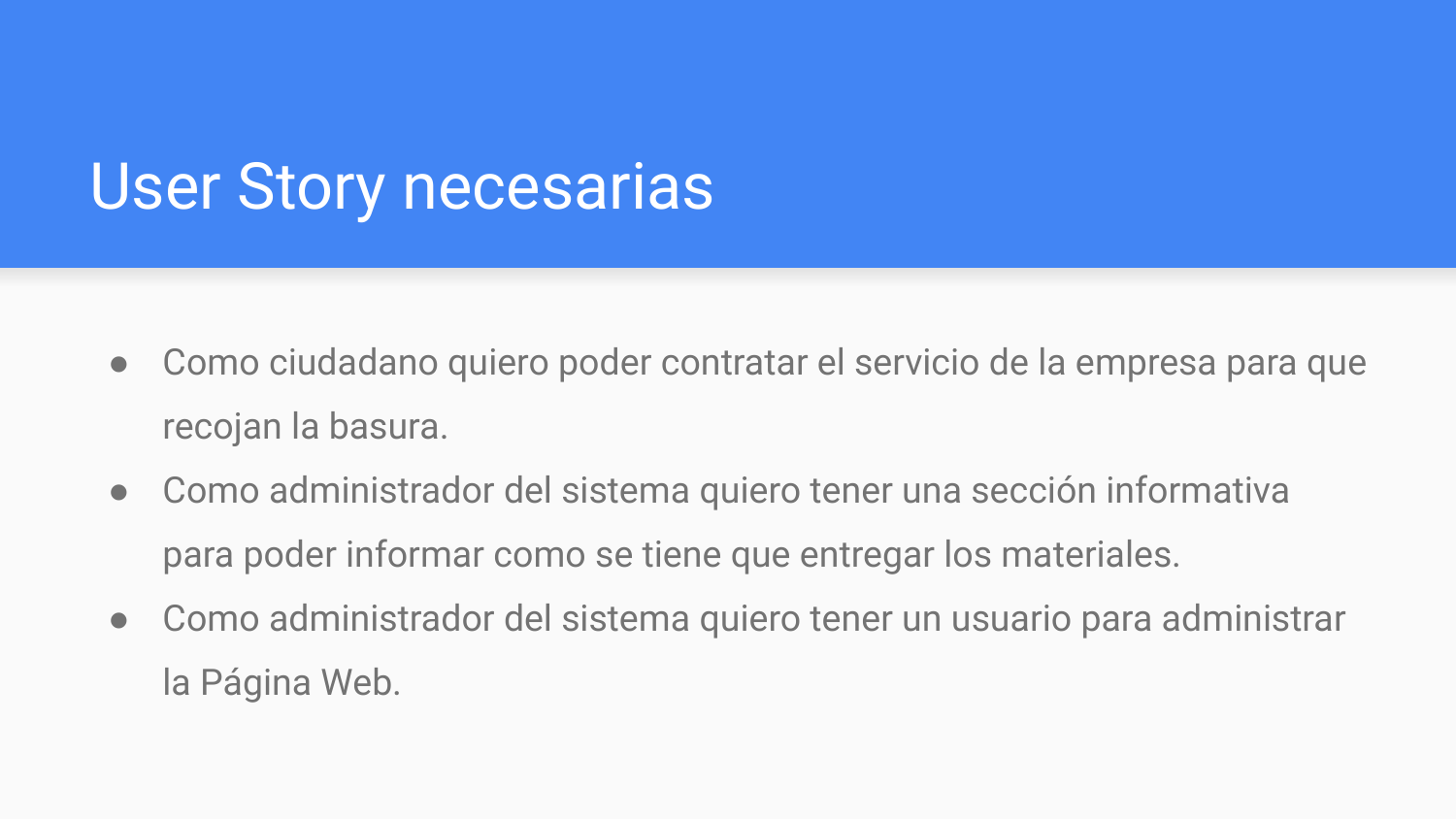

# User Story necesarias
Como ciudadano quiero poder contratar el servicio de la empresa para que recojan la basura.
Como administrador del sistema quiero tener una sección informativa para poder informar como se tiene que entregar los materiales.
Como administrador del sistema quiero tener un usuario para administrar la Página Web.